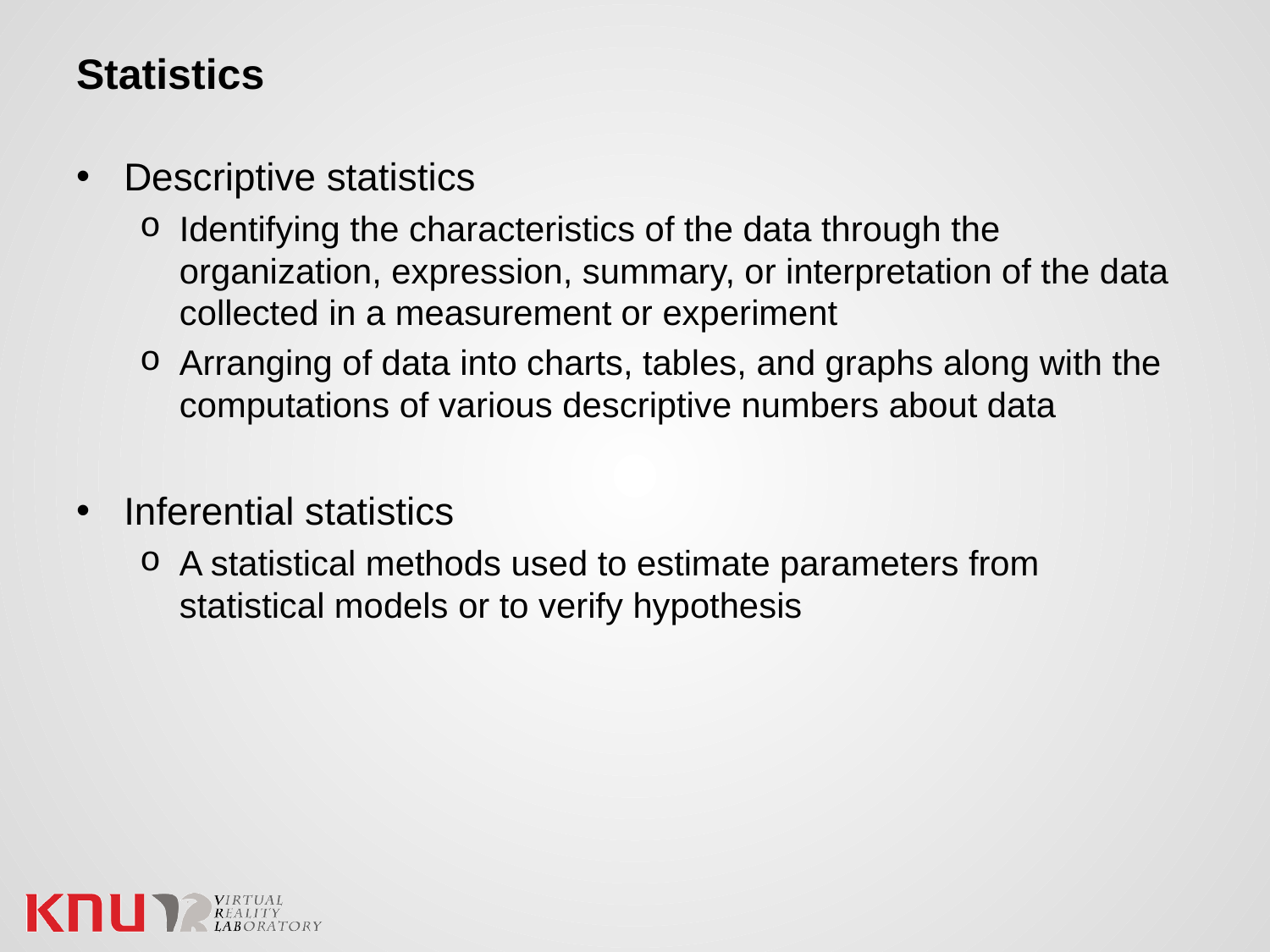

# Statistics
Descriptive statistics
Identifying the characteristics of the data through the organization, expression, summary, or interpretation of the data collected in a measurement or experiment
Arranging of data into charts, tables, and graphs along with the computations of various descriptive numbers about data

Inferential statistics
A statistical methods used to estimate parameters from statistical models or to verify hypothesis